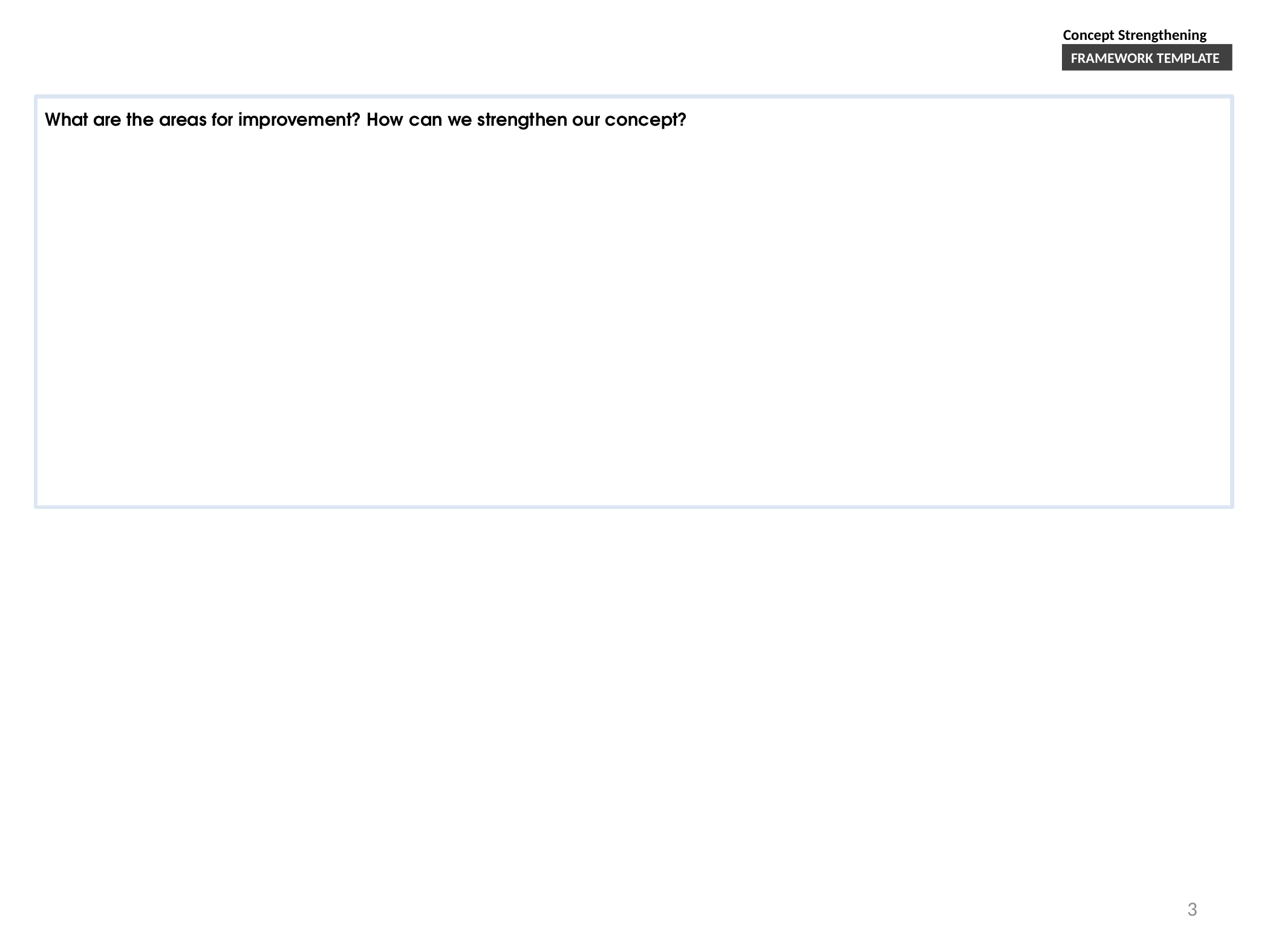

Concept Strengthening
FRAMEWORK TEMPLATE
What are the areas for improvement? How can we strengthen our concept?

3